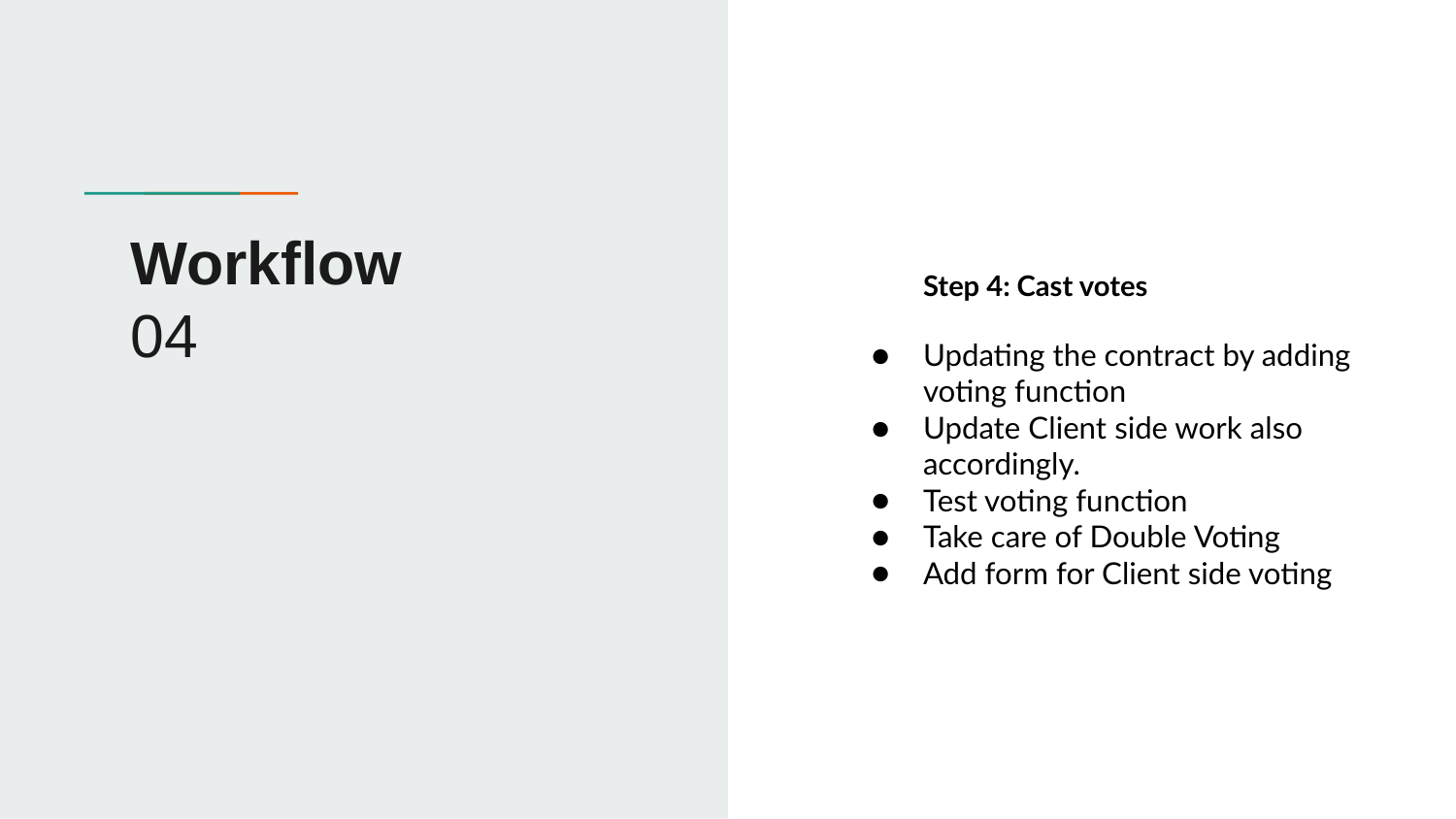

# Workflow
04
Step 4: Cast votes

Updating the contract by adding voting function
Update Client side work also accordingly.
Test voting function
Take care of Double Voting
Add form for Client side voting